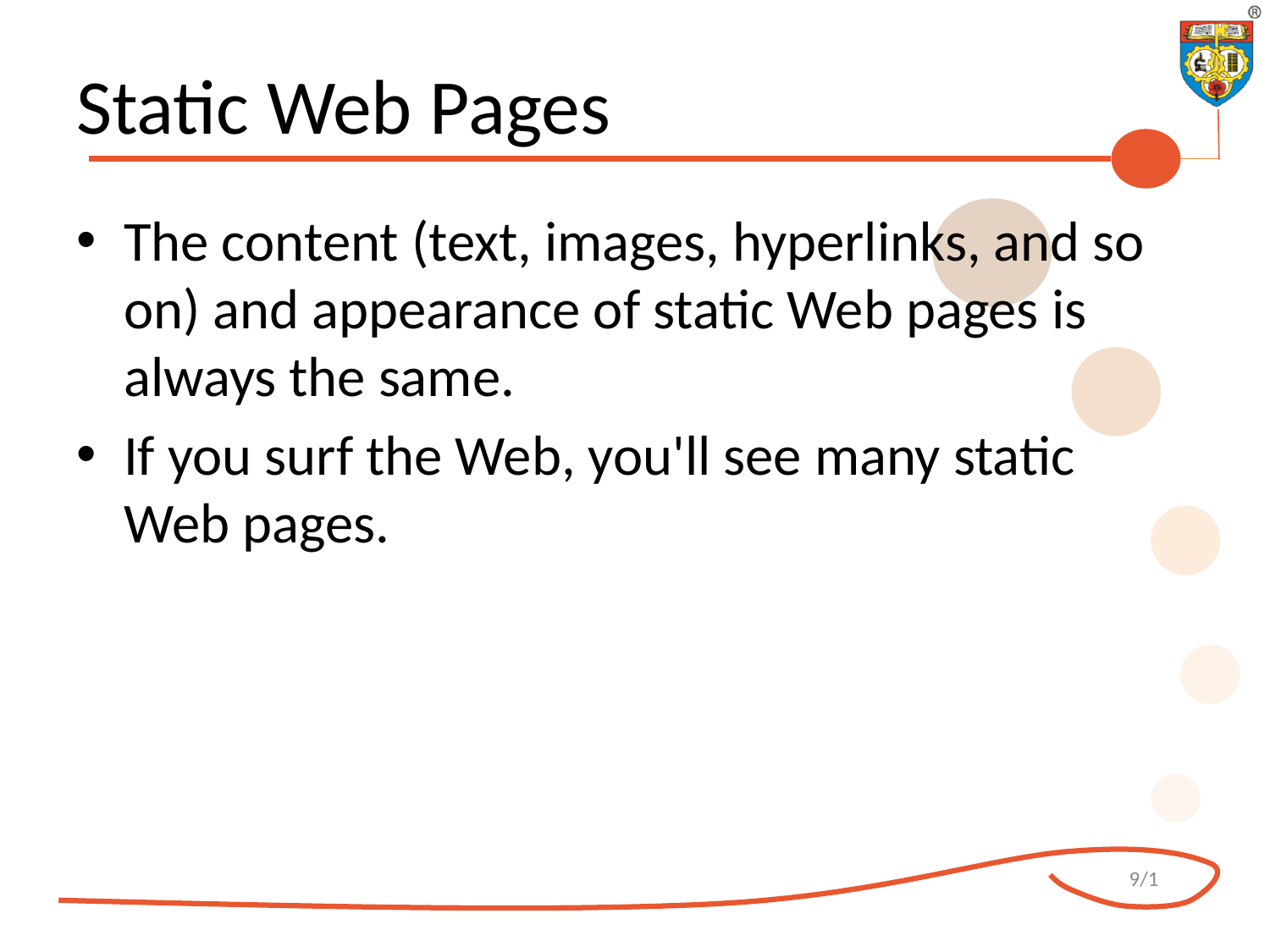

# Static Web Pages
The content (text, images, hyperlinks, and so on) and appearance of static Web pages is always the same.
If you surf the Web, you'll see many static Web pages.